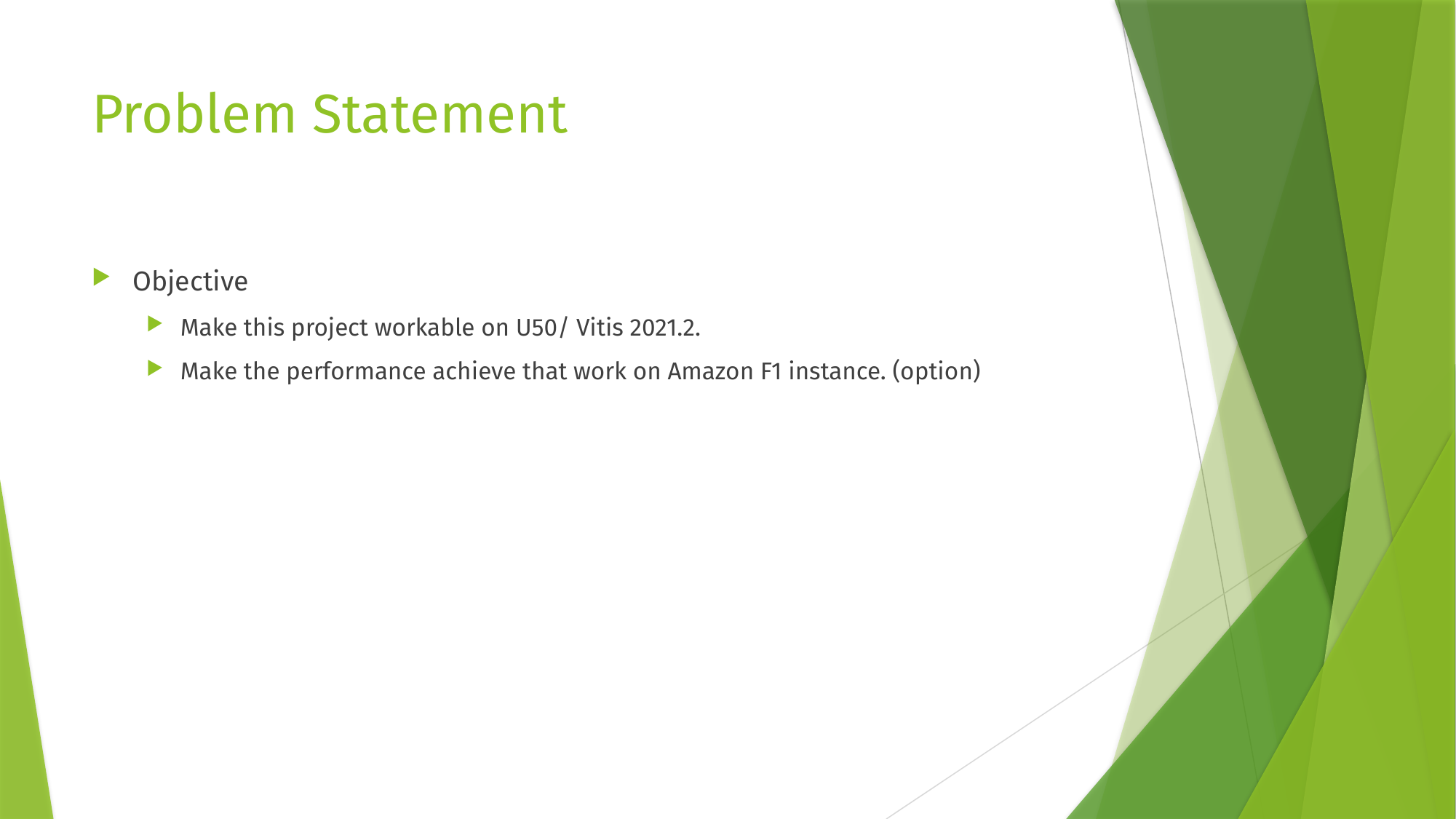

# Problem Statement
Objective
Make this project workable on U50/ Vitis 2021.2.
Make the performance achieve that work on Amazon F1 instance. (option)